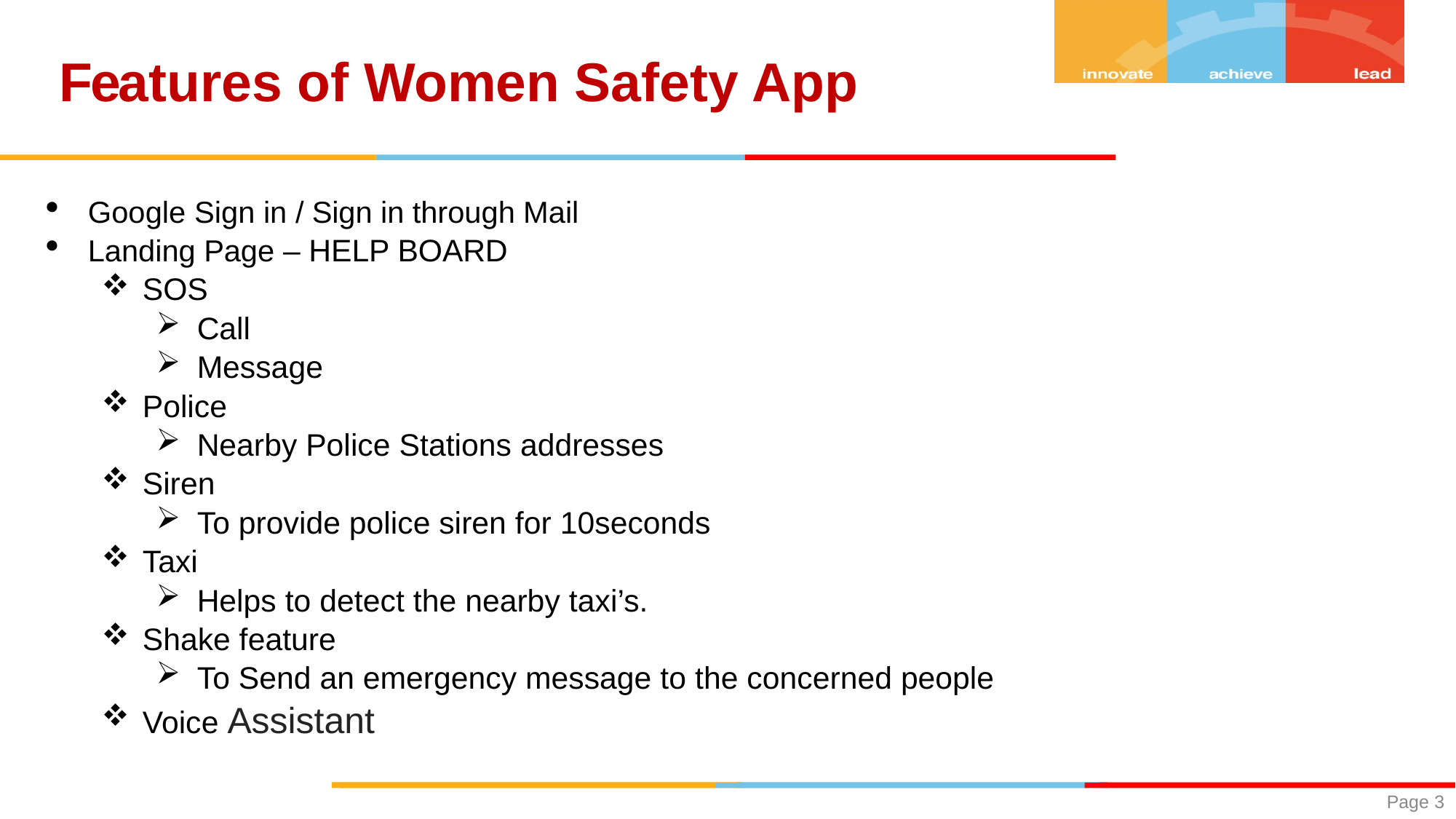

# Features of Women Safety App
Google Sign in / Sign in through Mail
Landing Page – HELP BOARD
SOS
Call
Message
Police
Nearby Police Stations addresses
Siren
To provide police siren for 10seconds
Taxi
Helps to detect the nearby taxi’s.
Shake feature
To Send an emergency message to the concerned people
Voice Assistant

Page 3